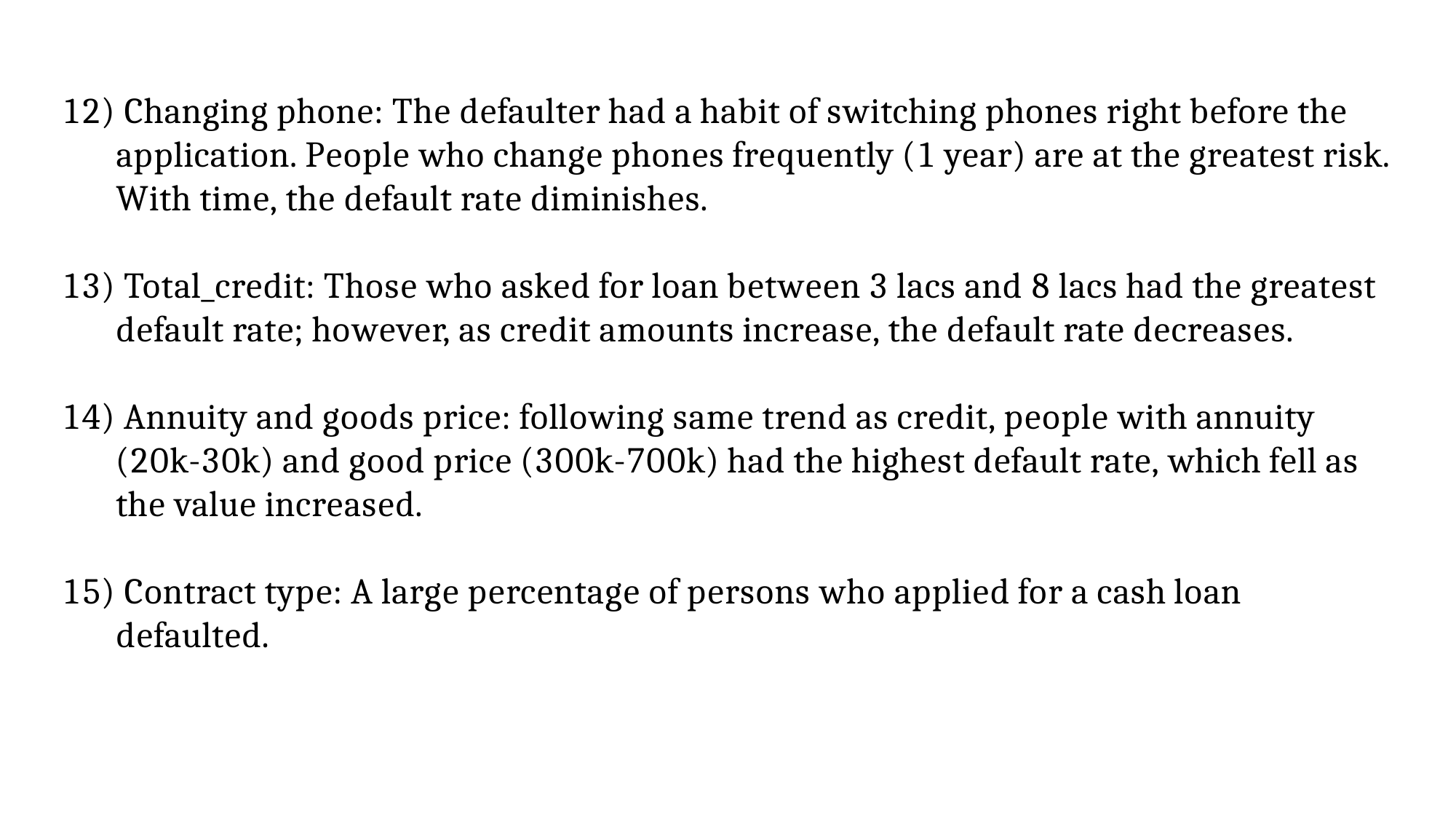

Changing phone: The defaulter had a habit of switching phones right before the application. People who change phones frequently (1 year) are at the greatest risk. With time, the default rate diminishes.

 Total_credit: Those who asked for loan between 3 lacs and 8 lacs had the greatest default rate; however, as credit amounts increase, the default rate decreases.

 Annuity and goods price: following same trend as credit, people with annuity (20k-30k) and good price (300k-700k) had the highest default rate, which fell as the value increased.

 Contract type: A large percentage of persons who applied for a cash loan defaulted.